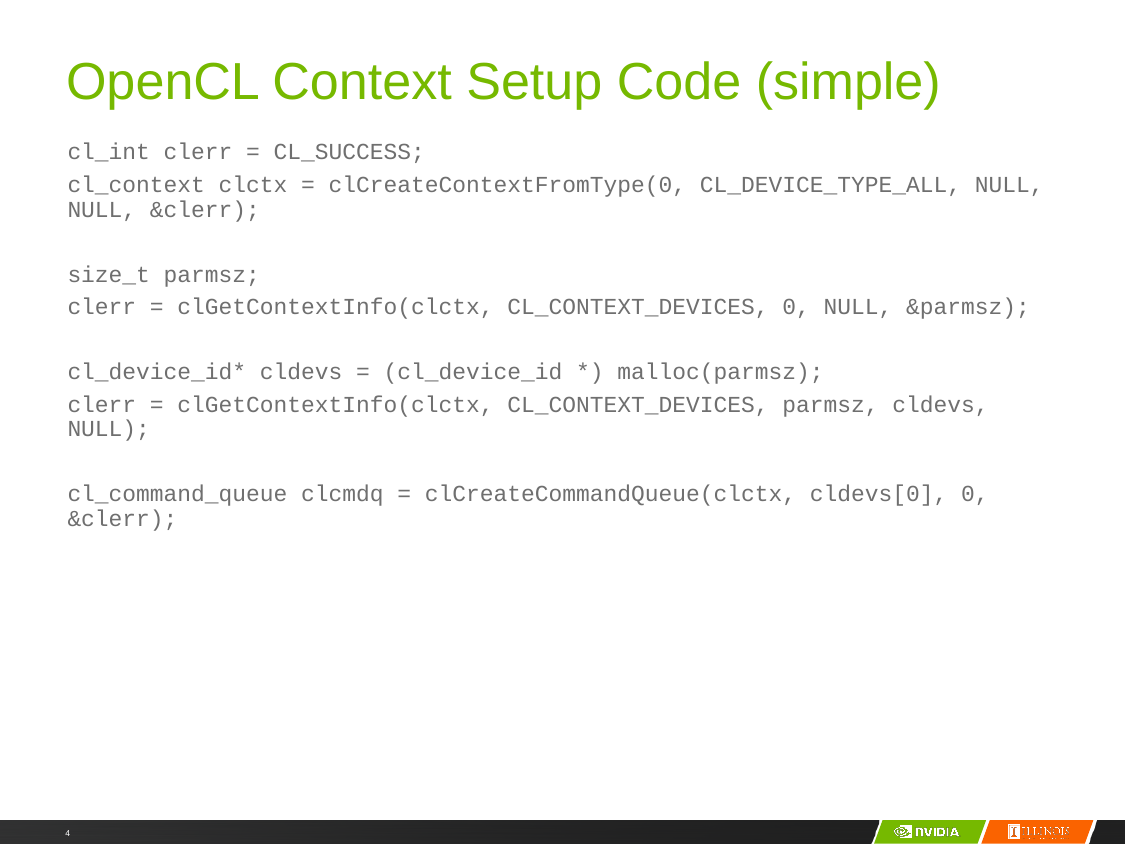

# OpenCL Context Setup Code (simple)
cl_int clerr = CL_SUCCESS;
cl_context clctx = clCreateContextFromType(0, CL_DEVICE_TYPE_ALL, NULL, NULL, &clerr);

size_t parmsz;
clerr = clGetContextInfo(clctx, CL_CONTEXT_DEVICES, 0, NULL, &parmsz);

cl_device_id* cldevs = (cl_device_id *) malloc(parmsz);
clerr = clGetContextInfo(clctx, CL_CONTEXT_DEVICES, parmsz, cldevs, NULL);

cl_command_queue clcmdq = clCreateCommandQueue(clctx, cldevs[0], 0, &clerr);